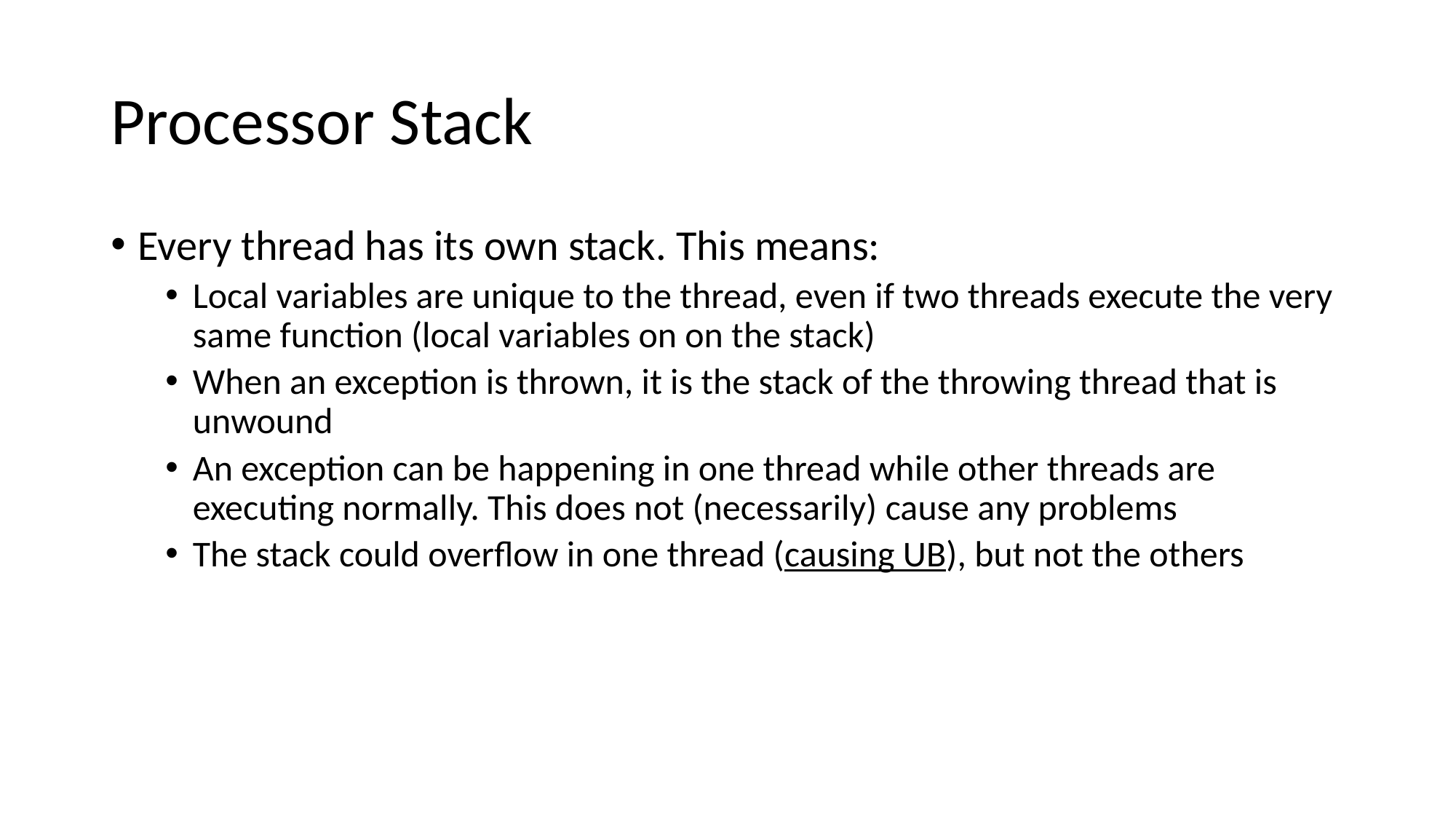

# Processor Stack
Every thread has its own stack. This means:
Local variables are unique to the thread, even if two threads execute the very same function (local variables on on the stack)
When an exception is thrown, it is the stack of the throwing thread that is unwound
An exception can be happening in one thread while other threads are executing normally. This does not (necessarily) cause any problems
The stack could overflow in one thread (causing UB), but not the others